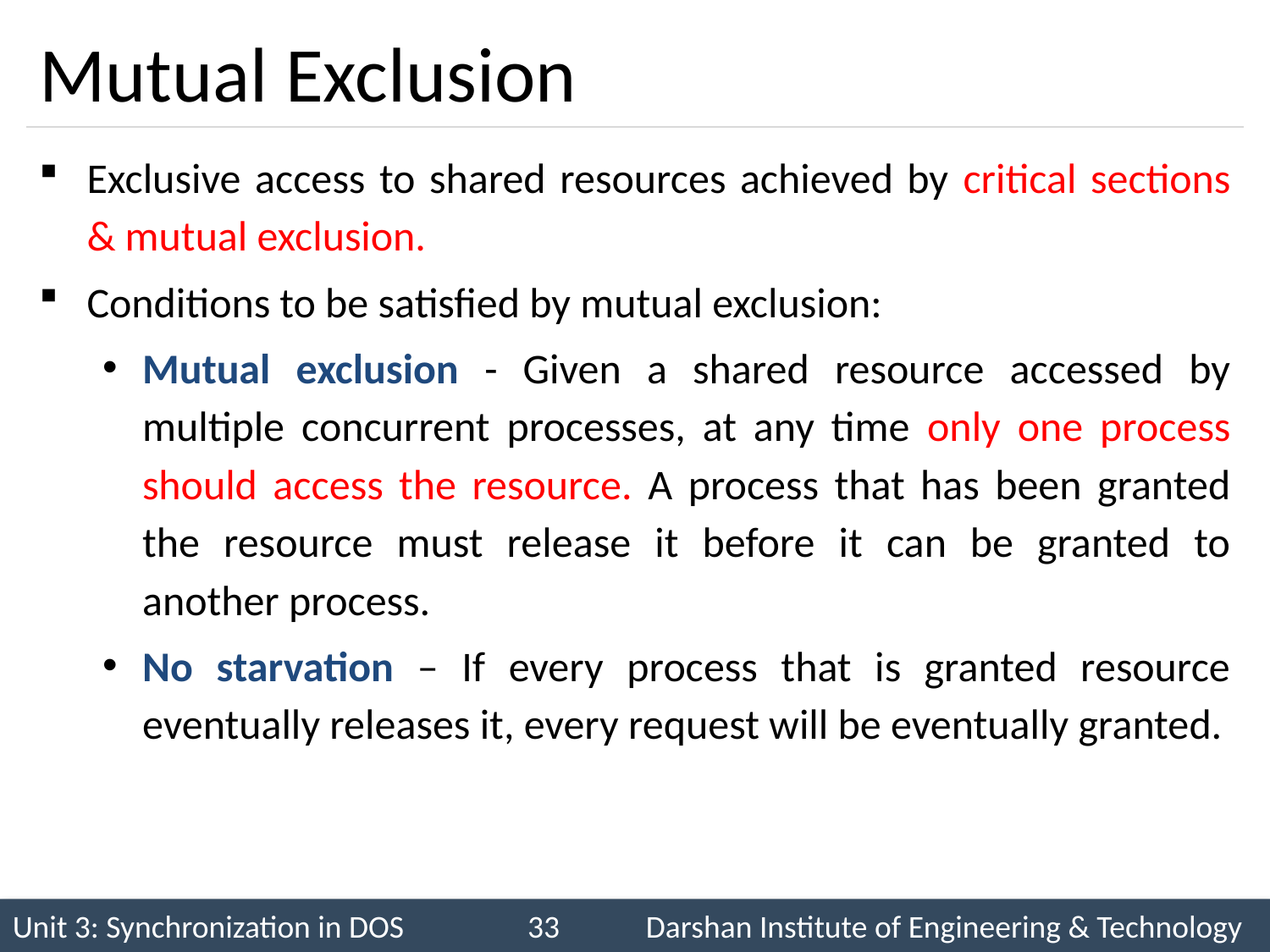

# Mutual Exclusion
Exclusive access to shared resources achieved by critical sections & mutual exclusion.
Conditions to be satisfied by mutual exclusion:
Mutual exclusion - Given a shared resource accessed by multiple concurrent processes, at any time only one process should access the resource. A process that has been granted the resource must release it before it can be granted to another process.
No starvation – If every process that is granted resource eventually releases it, every request will be eventually granted.